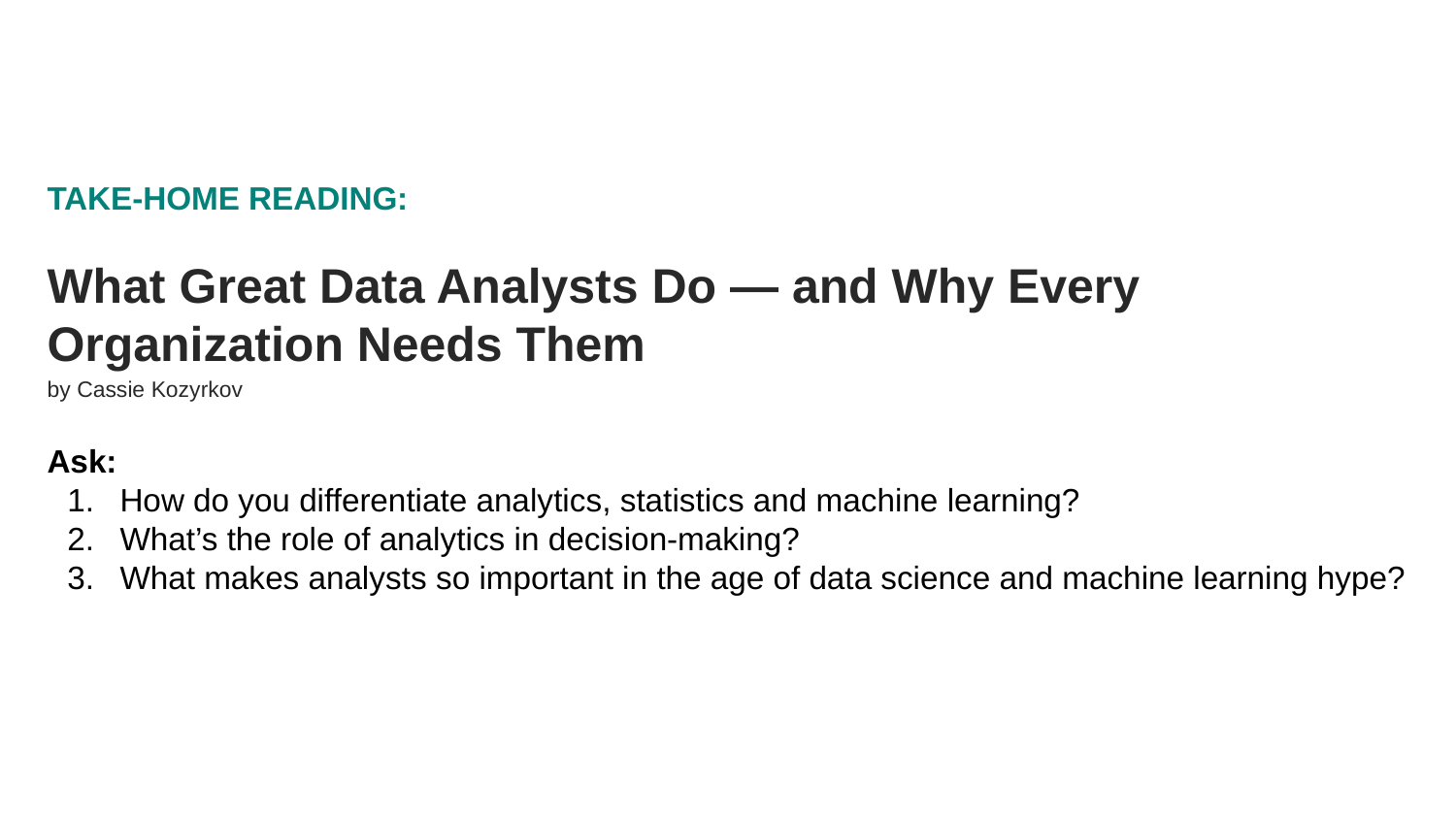

TAKE-HOME READING:

What Great Data Analysts Do — and Why Every Organization Needs Them
by Cassie Kozyrkov

Ask:
How do you differentiate analytics, statistics and machine learning?
What’s the role of analytics in decision-making?
What makes analysts so important in the age of data science and machine learning hype?